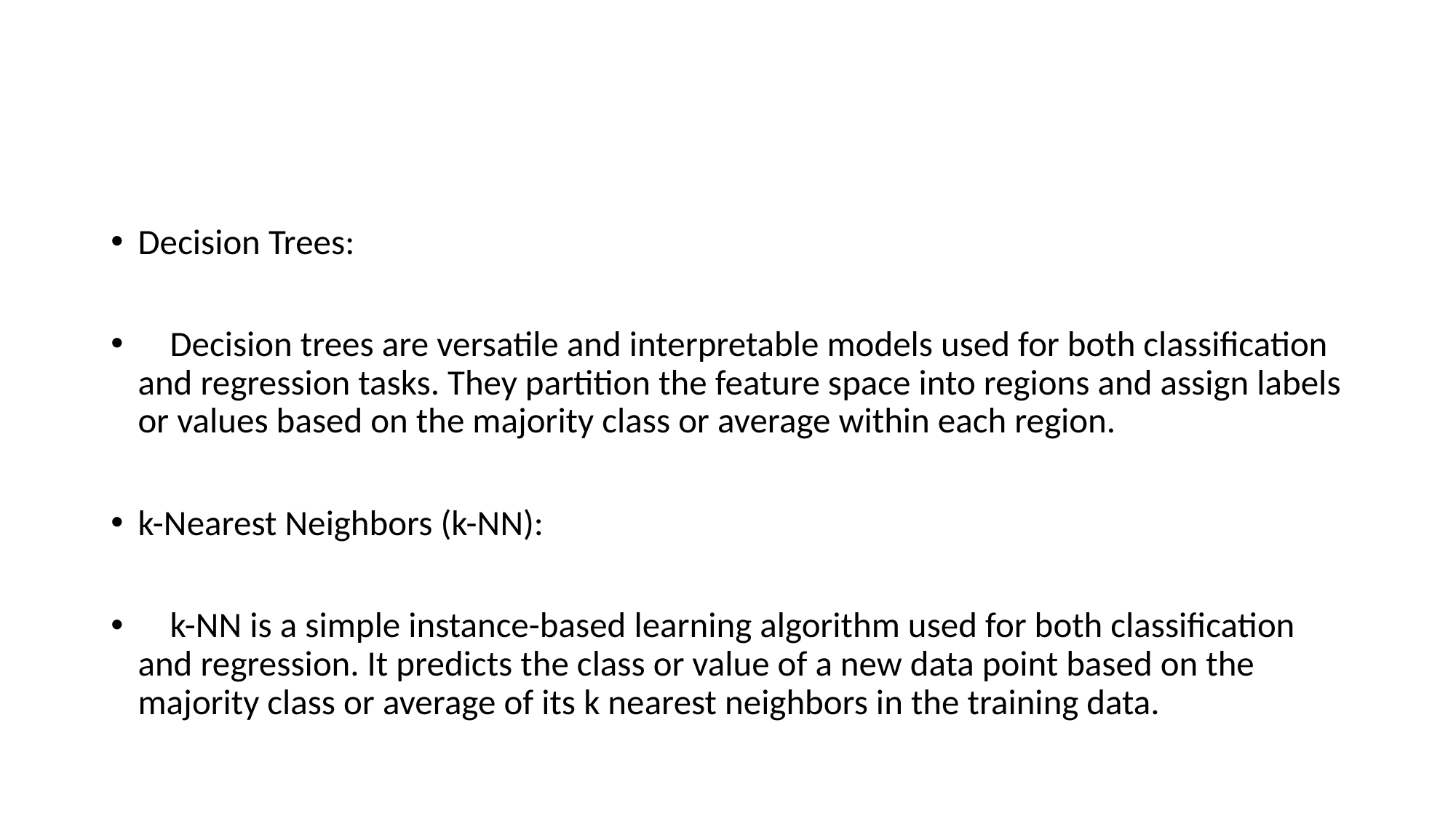

#
Decision Trees:

    Decision trees are versatile and interpretable models used for both classification and regression tasks. They partition the feature space into regions and assign labels or values based on the majority class or average within each region.

k-Nearest Neighbors (k-NN):

    k-NN is a simple instance-based learning algorithm used for both classification and regression. It predicts the class or value of a new data point based on the majority class or average of its k nearest neighbors in the training data.